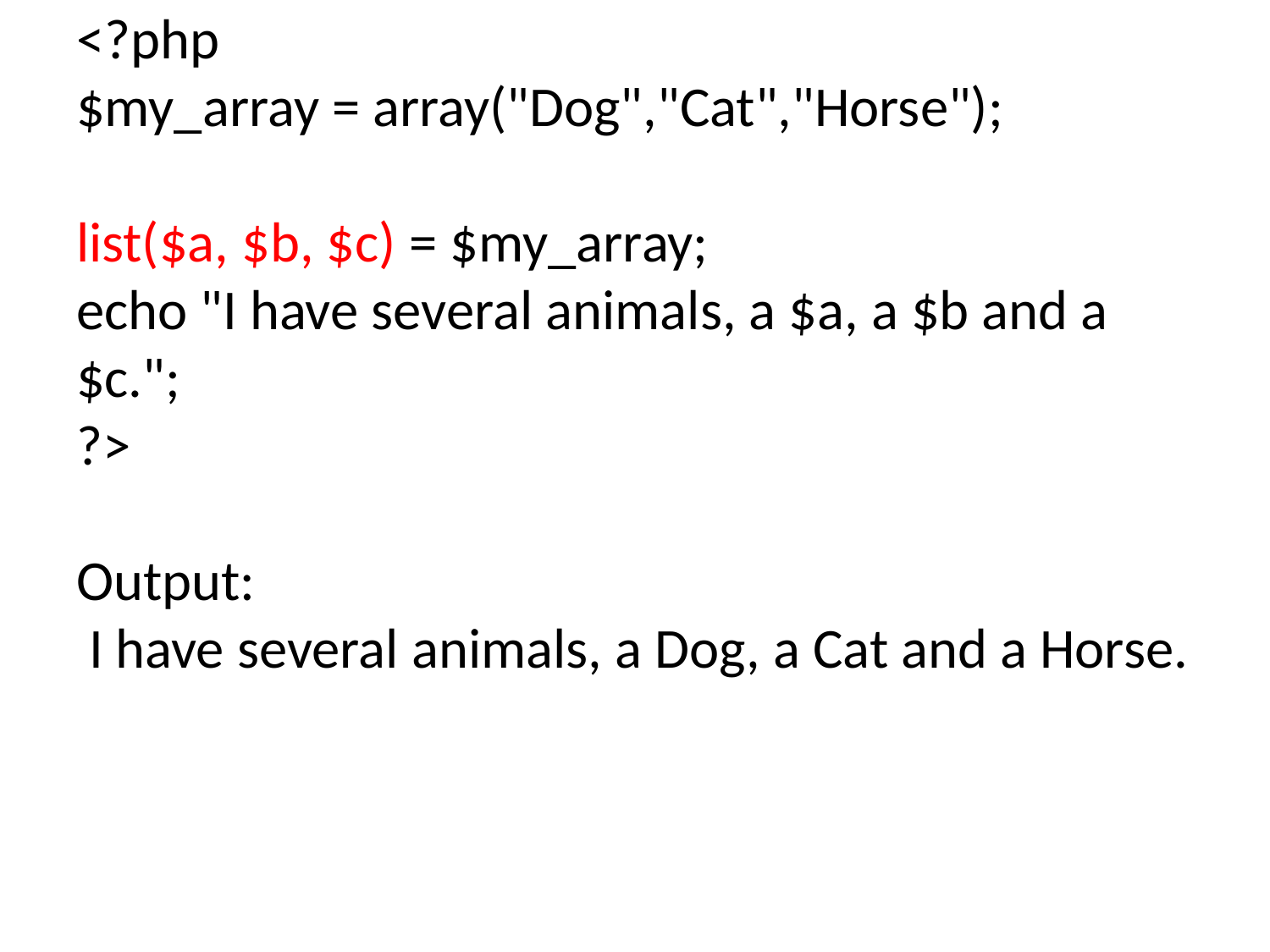

# <?php $my_array = array("Dog","Cat","Horse"); list($a, $b, $c) = $my_array; echo "I have several animals, a $a, a $b and a $c."; ?> Output: I have several animals, a Dog, a Cat and a Horse.